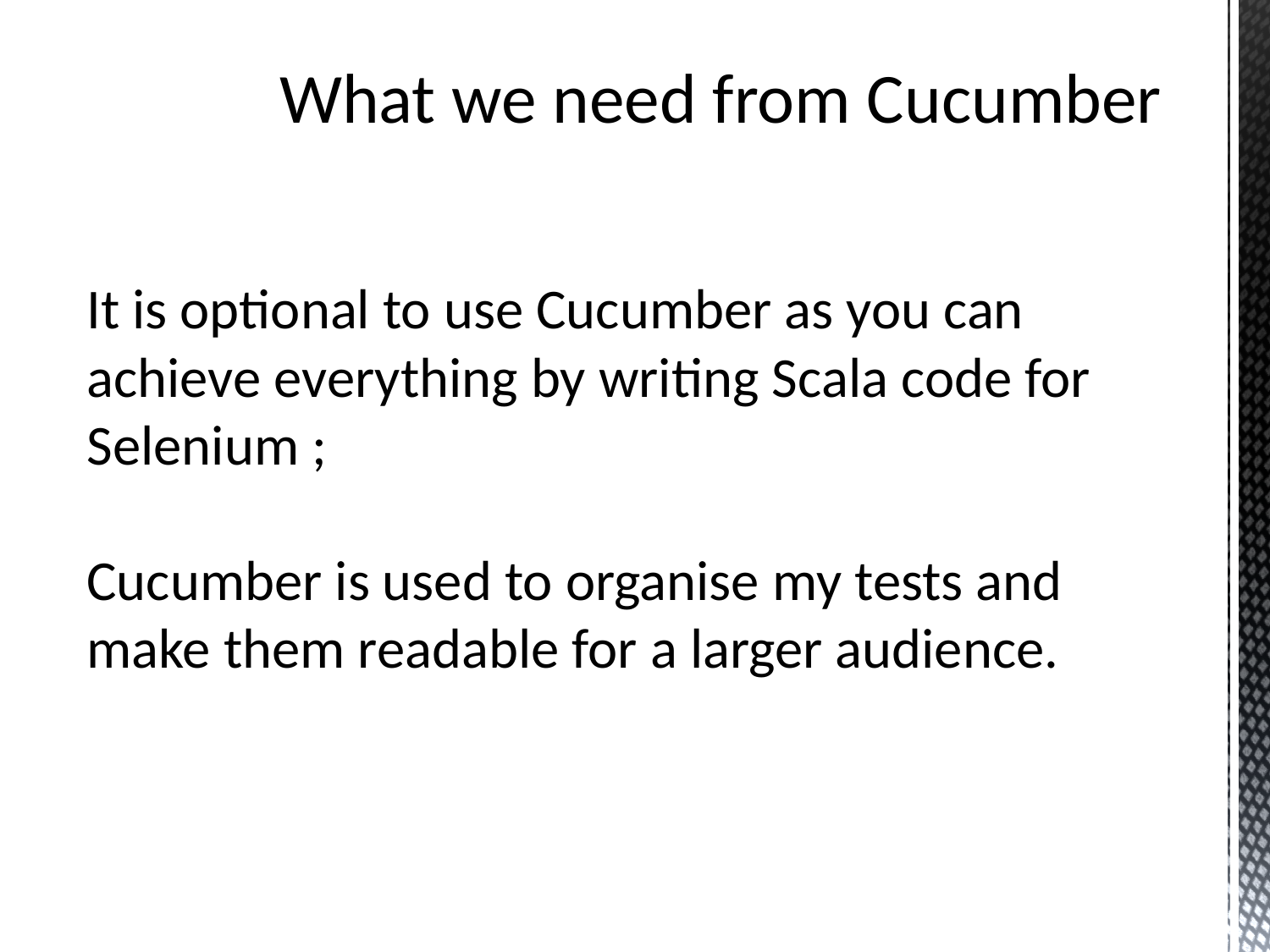

# What we need from Cucumber
It is optional to use Cucumber as you can achieve everything by writing Scala code for Selenium ;
Cucumber is used to organise my tests and make them readable for a larger audience.